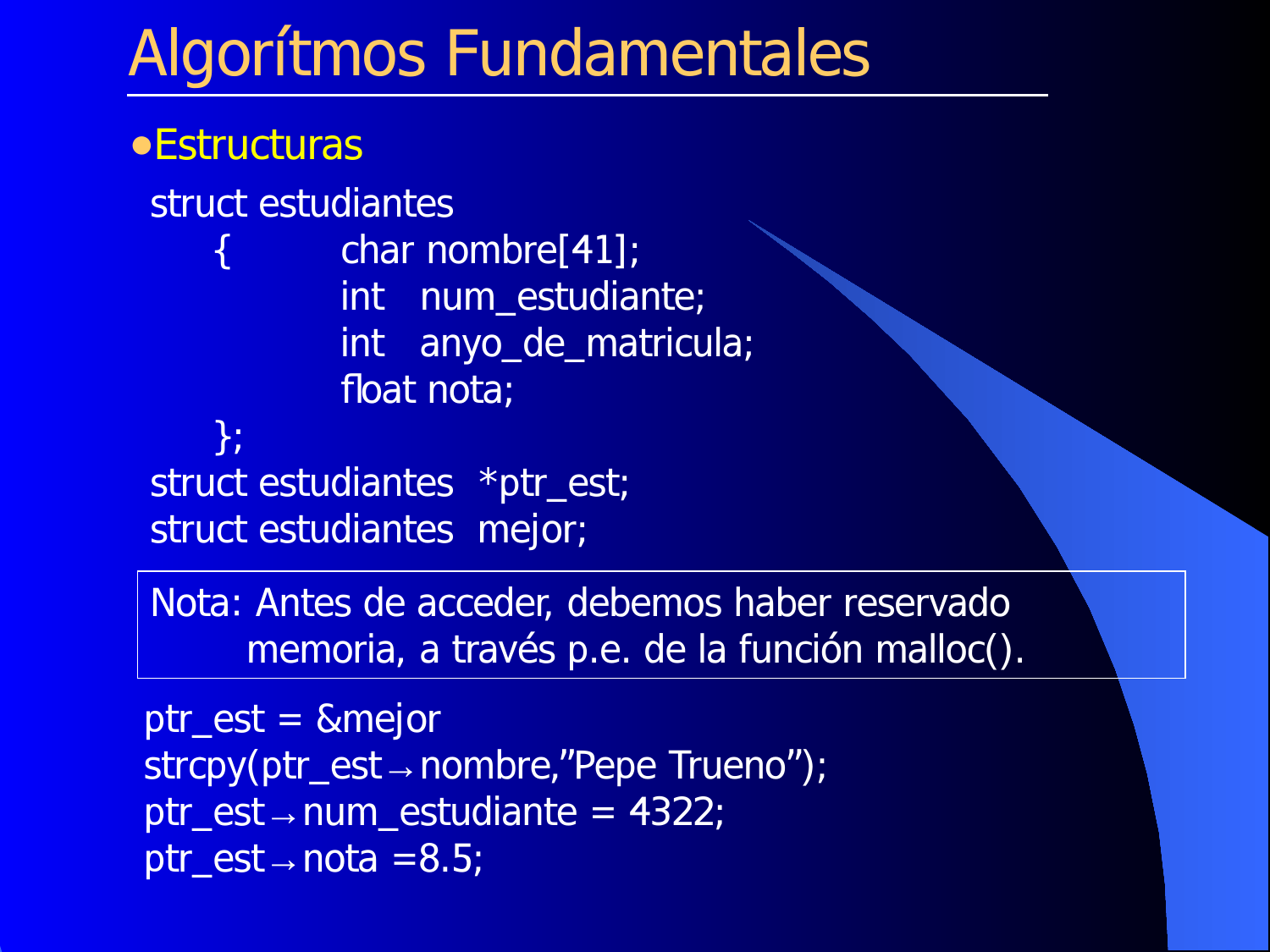

Algorítmos Fundamentales
Estructuras
struct estudiantes
{ 	char nombre[41];
	int   num_estudiante;
	int   anyo_de_matricula;
	float nota;
};
struct estudiantes  *ptr_est;
struct estudiantes  mejor;
Nota: Antes de acceder, debemos haber reservado
        memoria, a través p.e. de la función malloc().
ptr_est = &mejor
strcpy(ptr_est→nombre,”Pepe Trueno”);
ptr_est→num_estudiante = 4322;
ptr_est→nota =8.5;